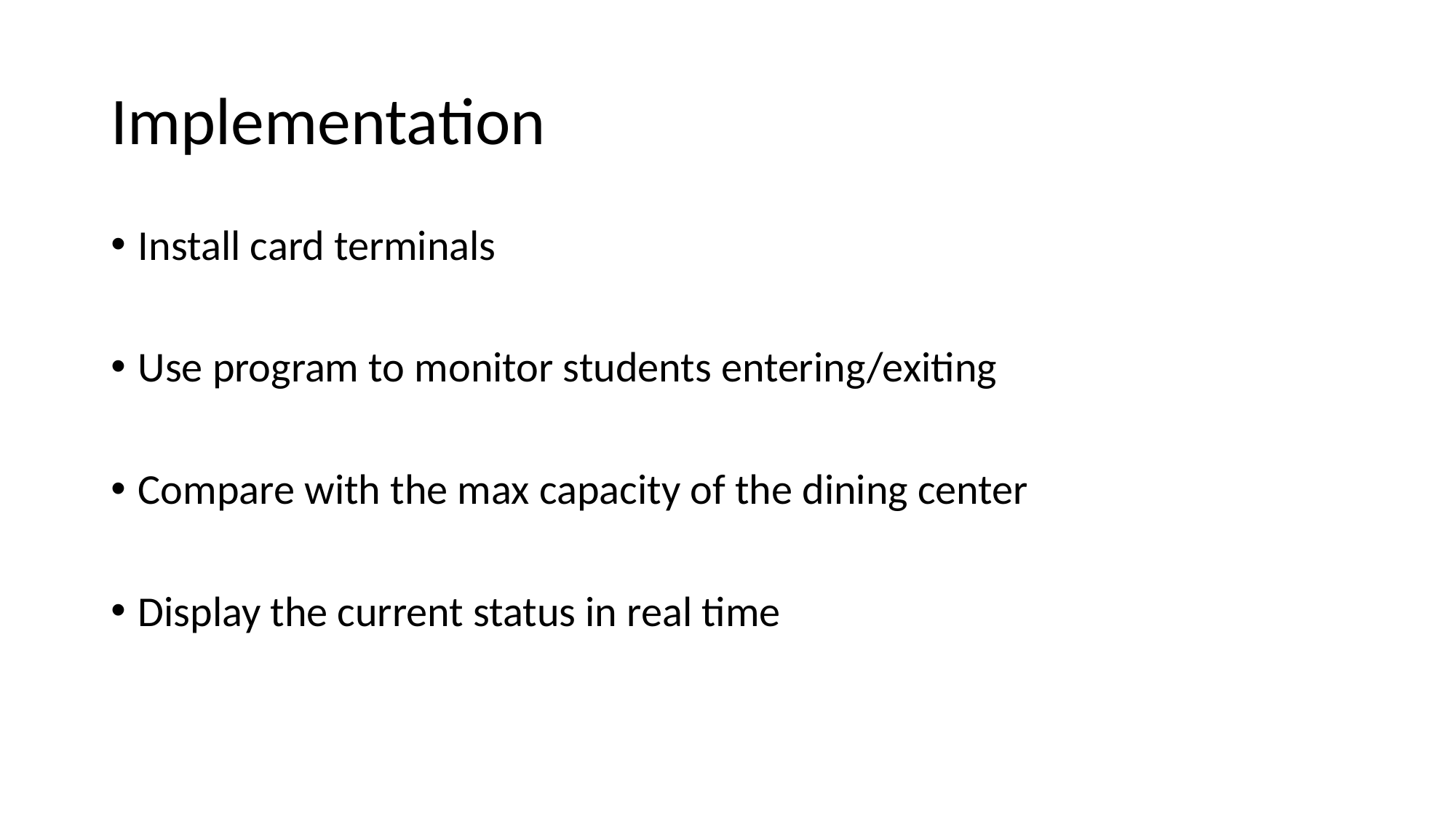

# Implementation
Install card terminals

Use program to monitor students entering/exiting

Compare with the max capacity of the dining center

Display the current status in real time